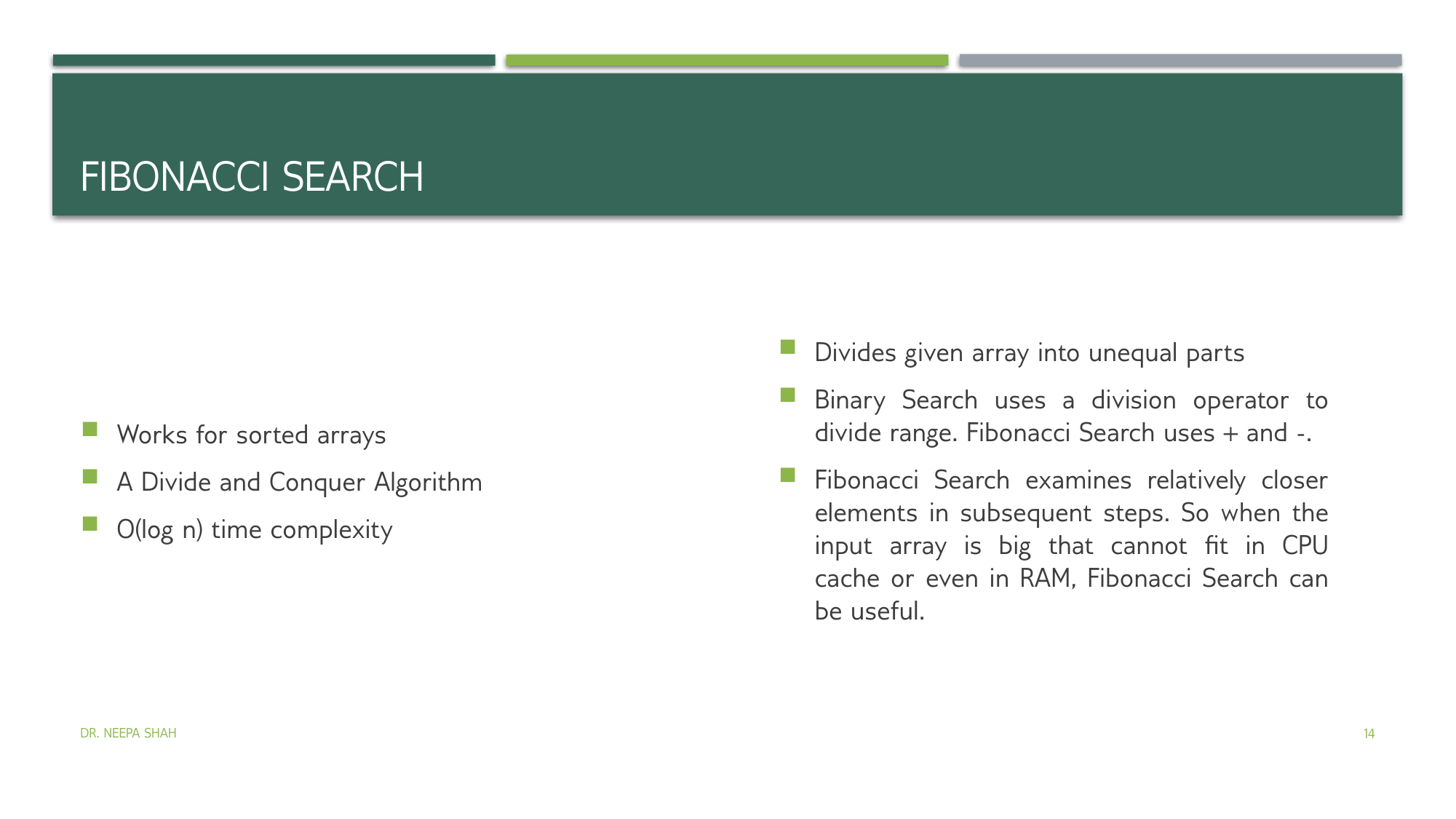

# Fibonacci search
Divides given array into unequal parts
Binary Search uses a division operator to divide range. Fibonacci Search uses + and -.
Fibonacci Search examines relatively closer elements in subsequent steps. So when the input array is big that cannot fit in CPU cache or even in RAM, Fibonacci Search can be useful.
Works for sorted arrays
A Divide and Conquer Algorithm
O(log n) time complexity
Dr. Neepa Shah
14